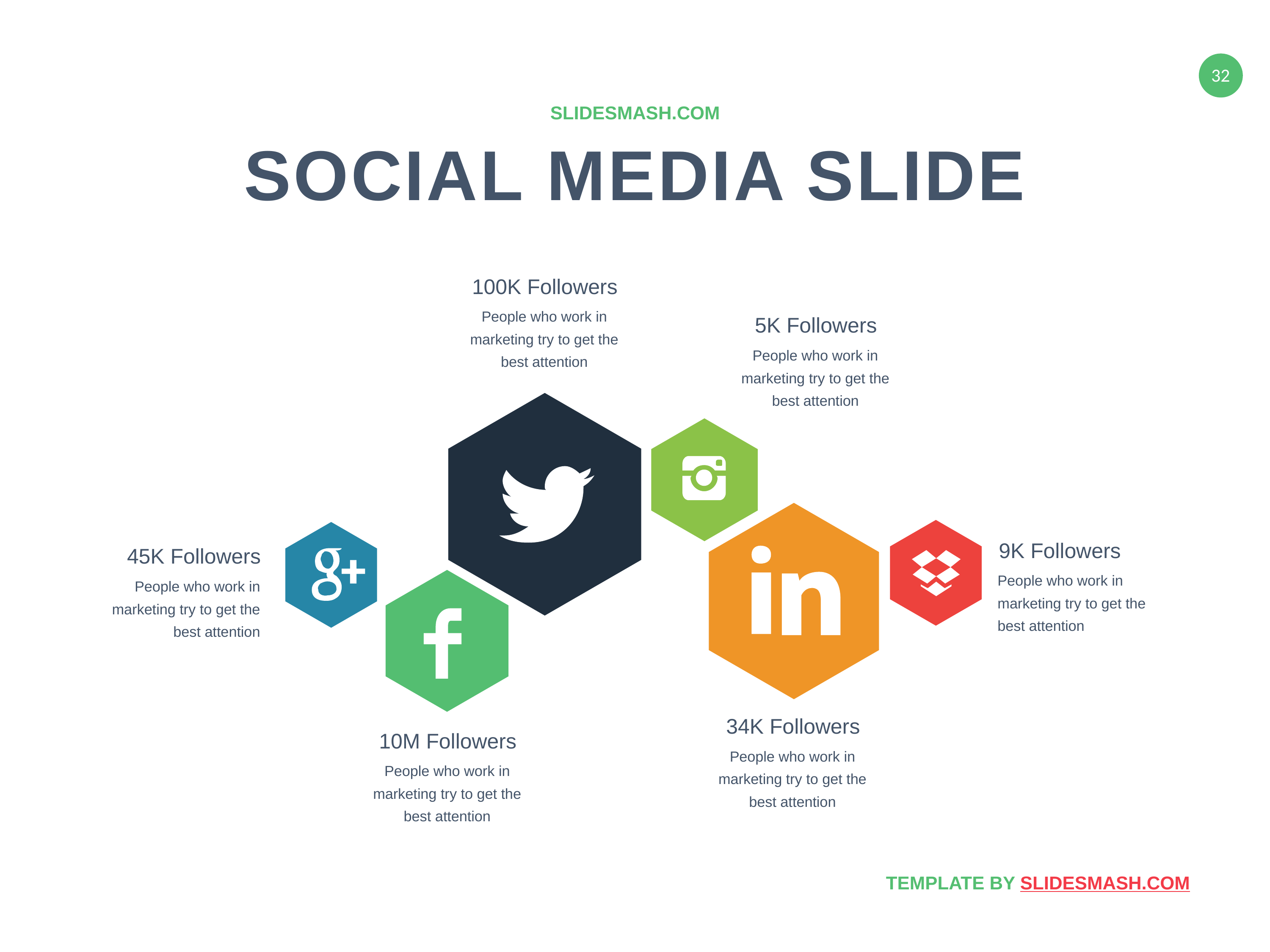

SLIDESMASH.COM
SOCIAL MEDIA SLIDE
100K Followers
People who work in marketing try to get the best attention
5K Followers
People who work in marketing try to get the best attention

9K Followers
45K Followers

People who work in marketing try to get the best attention
People who work in marketing try to get the best attention

34K Followers
10M Followers
People who work in marketing try to get the best attention
People who work in marketing try to get the best attention